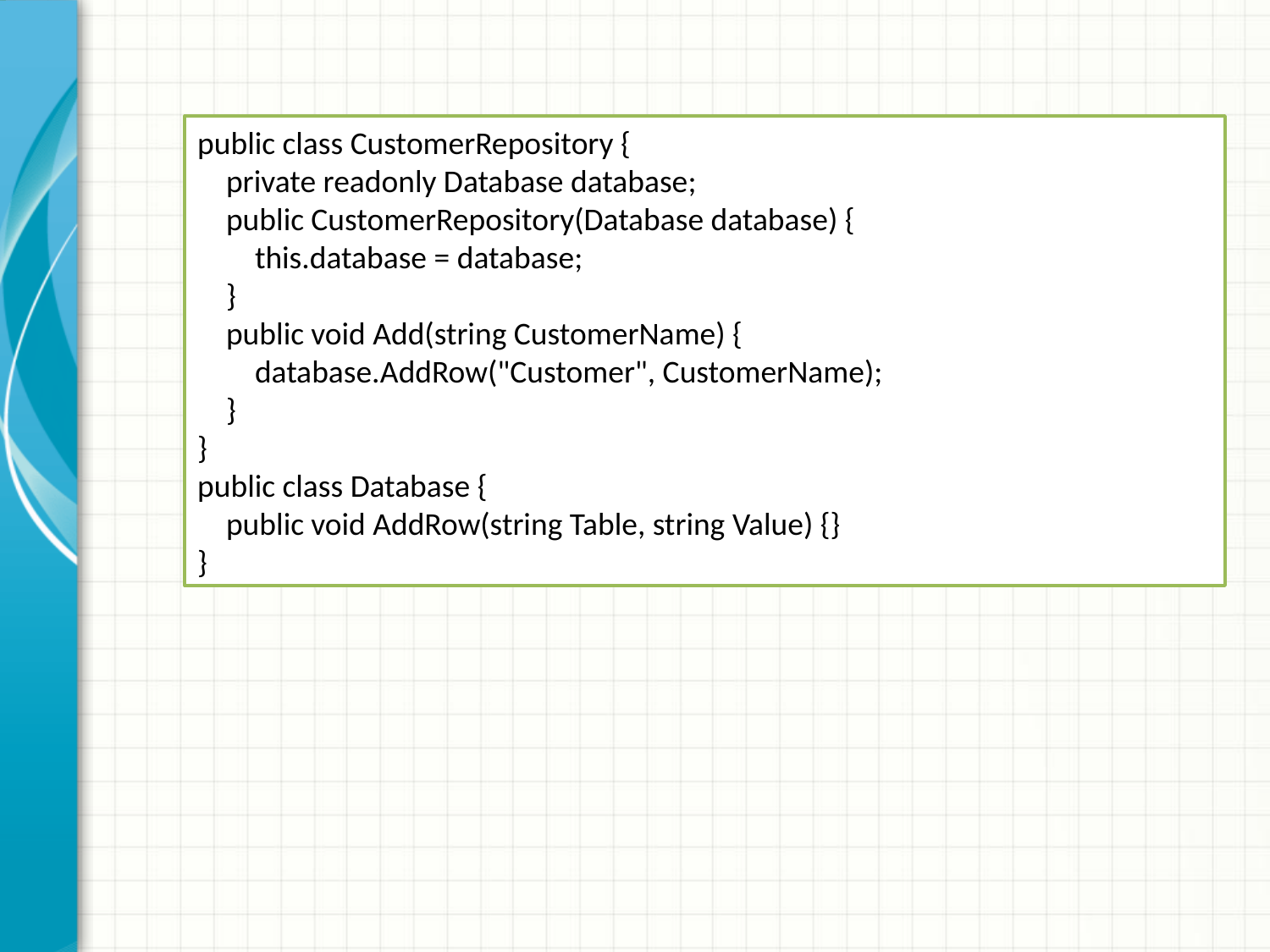

public class CustomerRepository {
    private readonly Database database;
    public CustomerRepository(Database database) {
        this.database = database;
    }
    public void Add(string CustomerName) {
        database.AddRow("Customer", CustomerName);
    }
}
public class Database {
    public void AddRow(string Table, string Value) {}
}